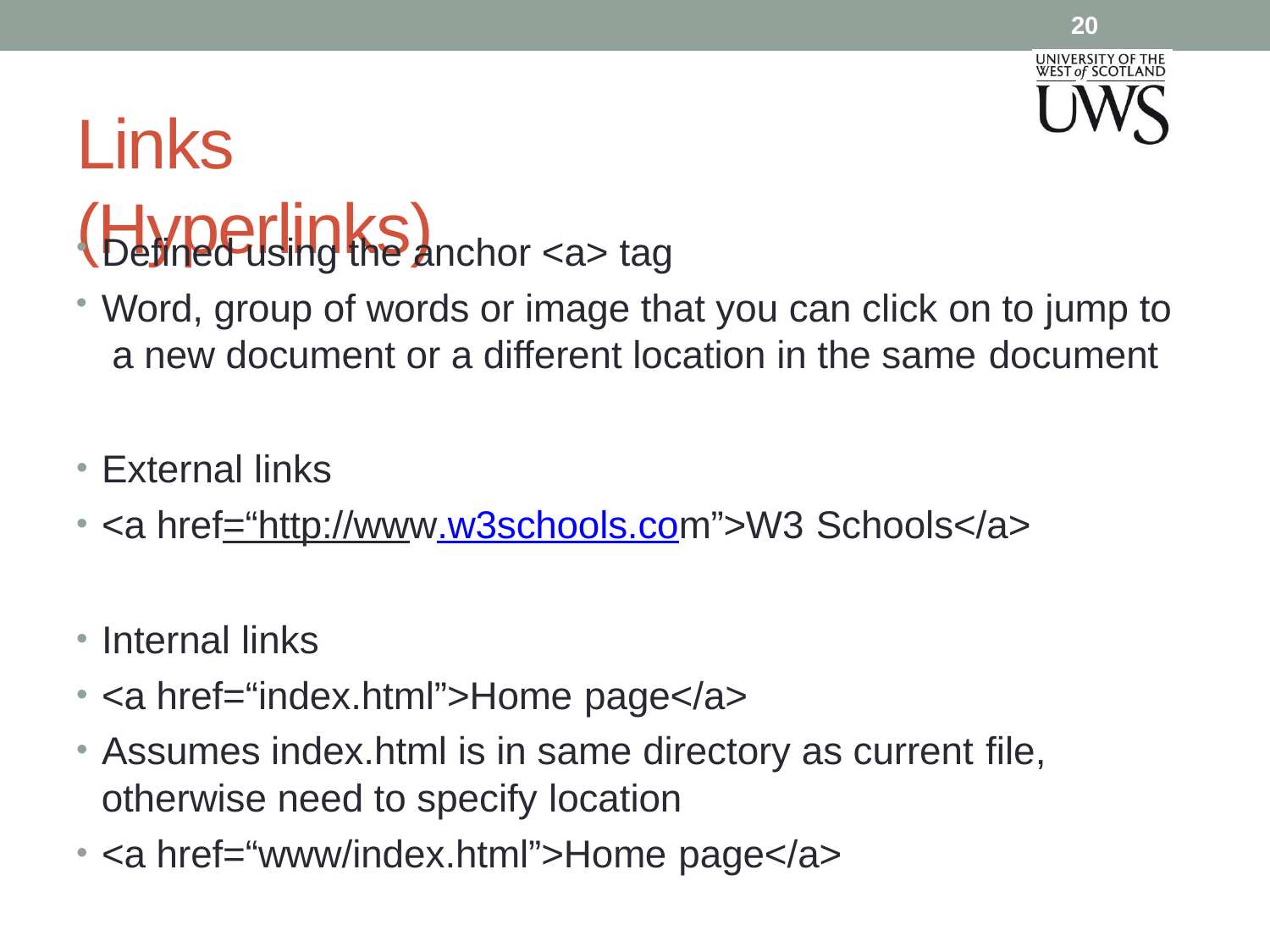

20
# Links (Hyperlinks)
Defined using the anchor <a> tag
Word, group of words or image that you can click on to jump to  a new document or a different location in the same document

External links
<a href=“http://www.w3schools.com”>W3 Schools</a>

Internal links
<a href=“index.html”>Home page</a>
Assumes index.html is in same directory as current file,
otherwise need to specify location
<a href=“www/index.html”>Home page</a>